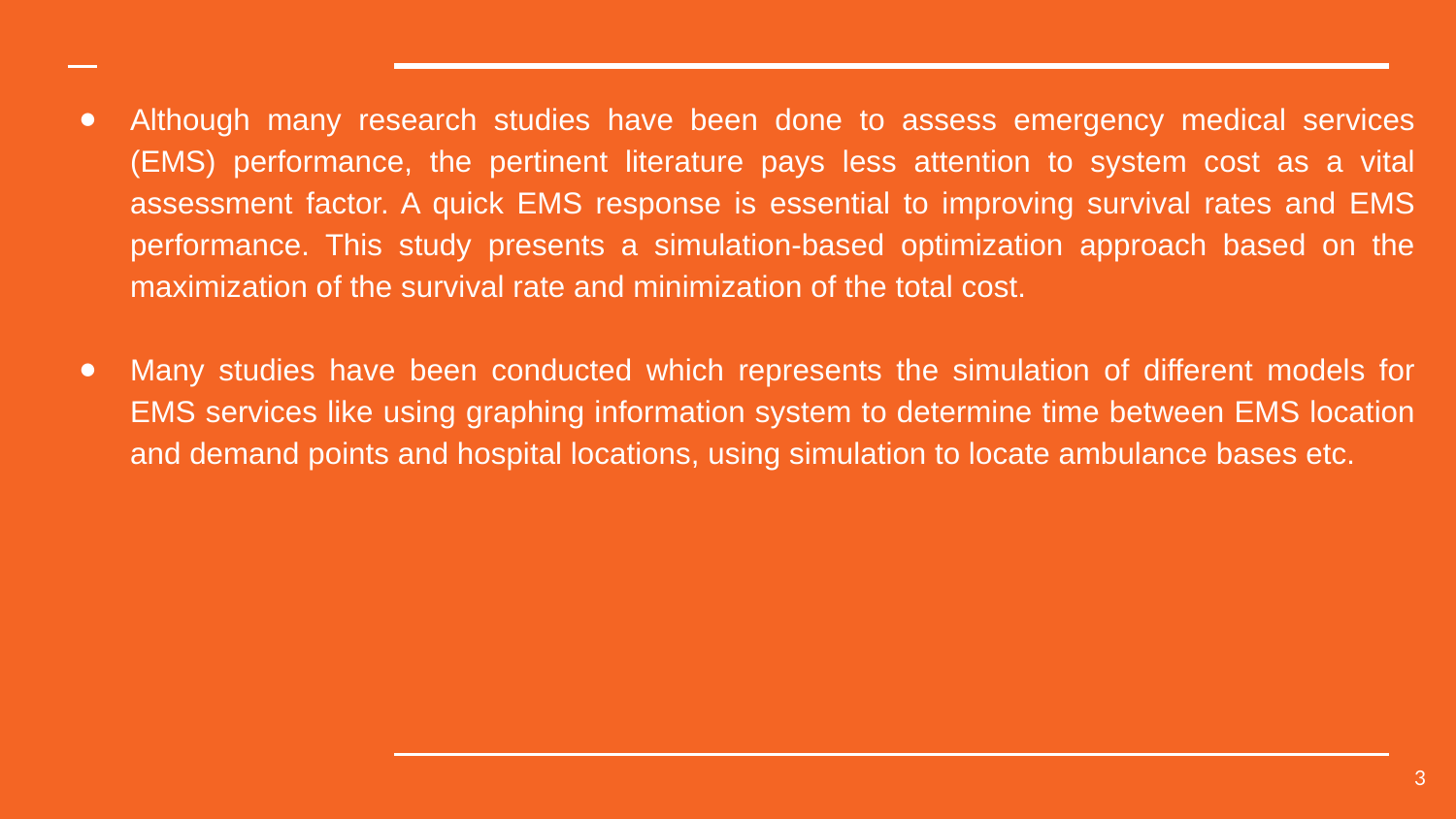

Although many research studies have been done to assess emergency medical services (EMS) performance, the pertinent literature pays less attention to system cost as a vital assessment factor. A quick EMS response is essential to improving survival rates and EMS performance. This study presents a simulation-based optimization approach based on the maximization of the survival rate and minimization of the total cost.

Many studies have been conducted which represents the simulation of different models for EMS services like using graphing information system to determine time between EMS location and demand points and hospital locations, using simulation to locate ambulance bases etc.

3